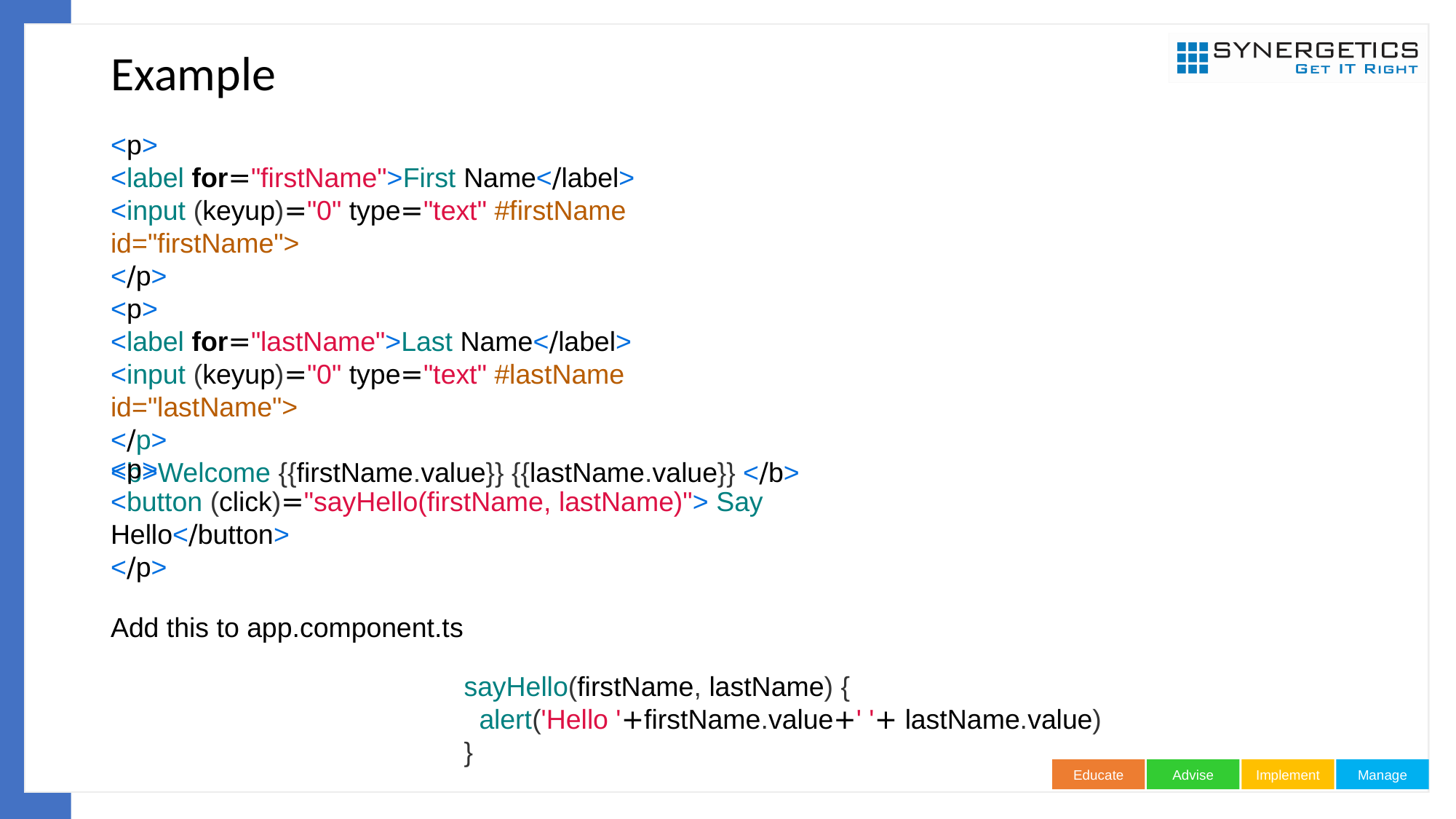

# Example
<p>
<label for="firstName">First Name</label>
<input (keyup)="0" type="text" #firstName id="firstName">
</p>
<p>
<label for="lastName">Last Name</label>
<input (keyup)="0" type="text" #lastName id="lastName">
</p>
<b>Welcome {{firstName.value}} {{lastName.value}} </b>
<p>
<button (click)="sayHello(firstName, lastName)"> Say Hello</button>
</p>
Add this to app.component.ts
sayHello(firstName, lastName) {
  alert('Hello '+firstName.value+' '+ lastName.value)
}